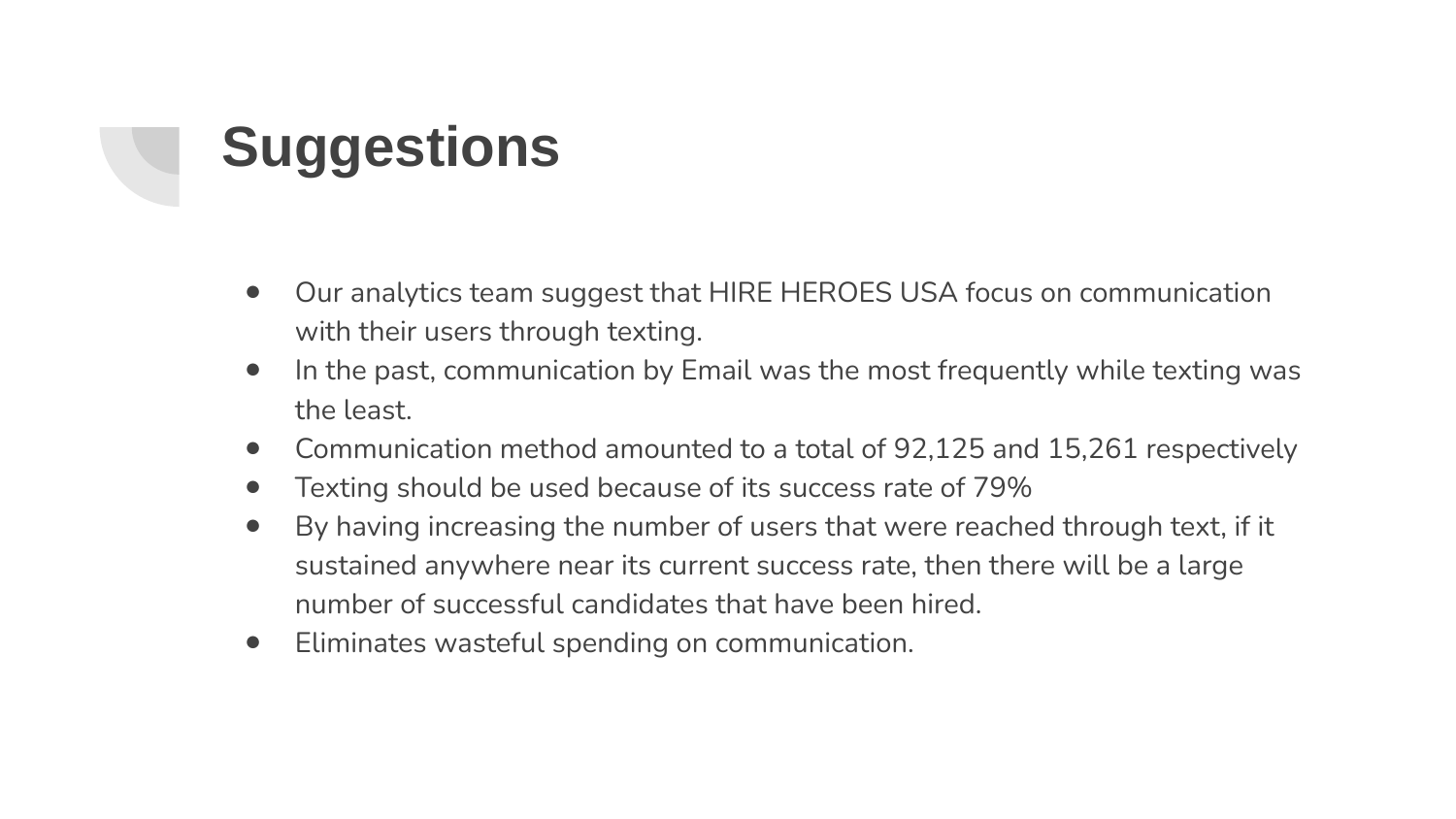

# Suggestions
Our analytics team suggest that HIRE HEROES USA focus on communication with their users through texting.
In the past, communication by Email was the most frequently while texting was the least.
Communication method amounted to a total of 92,125 and 15,261 respectively
Texting should be used because of its success rate of 79%
By having increasing the number of users that were reached through text, if it sustained anywhere near its current success rate, then there will be a large number of successful candidates that have been hired.
Eliminates wasteful spending on communication.